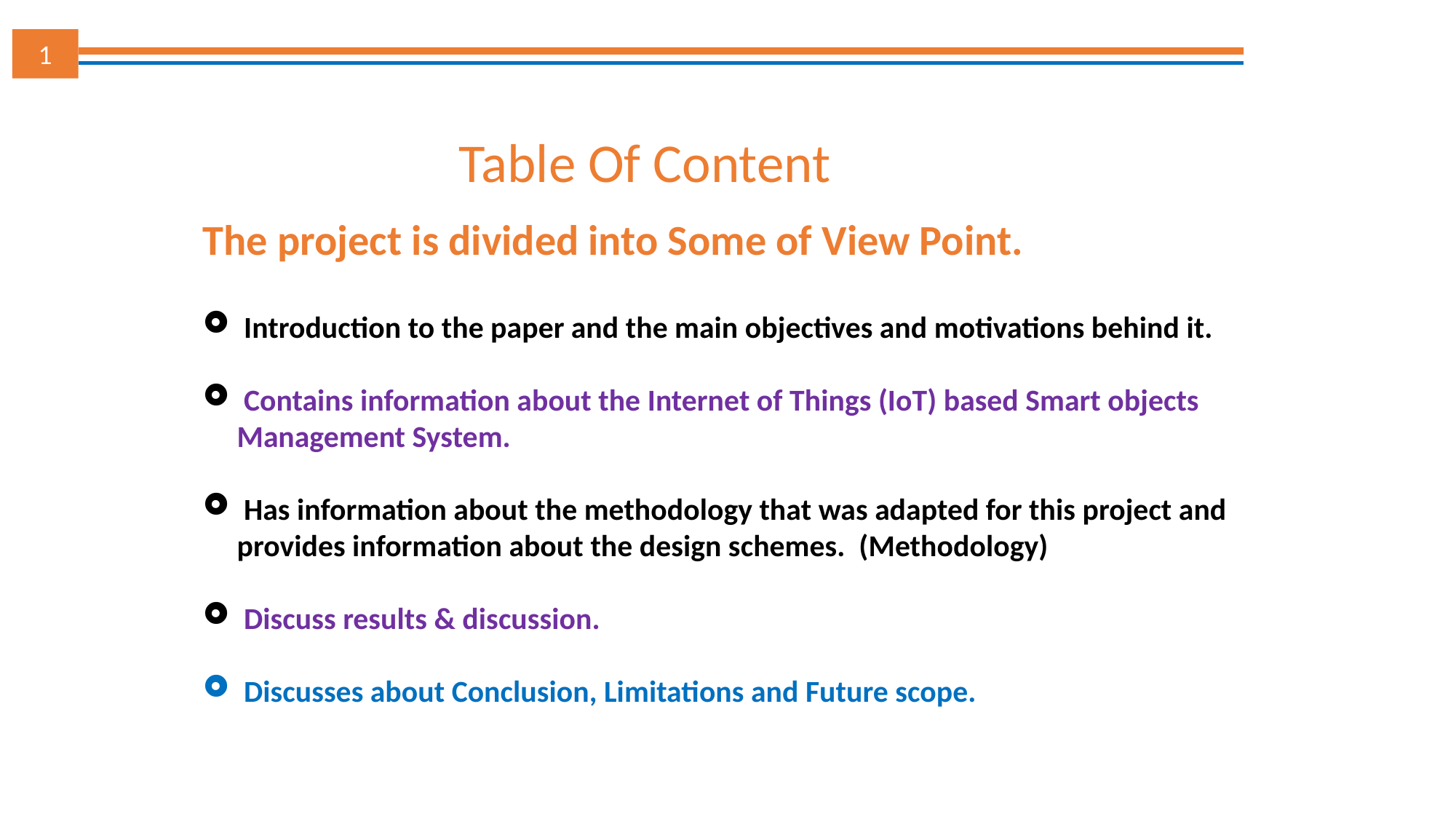

1

Table Of Content
The project is divided into Some of View Point.

 Introduction to the paper and the main objectives and motivations behind it.

 Contains information about the Internet of Things (IoT) based Smart objects Management System.

 Has information about the methodology that was adapted for this project and provides information about the design schemes.  (Methodology)

 Discuss results & discussion.

 Discusses about Conclusion, Limitations and Future scope.